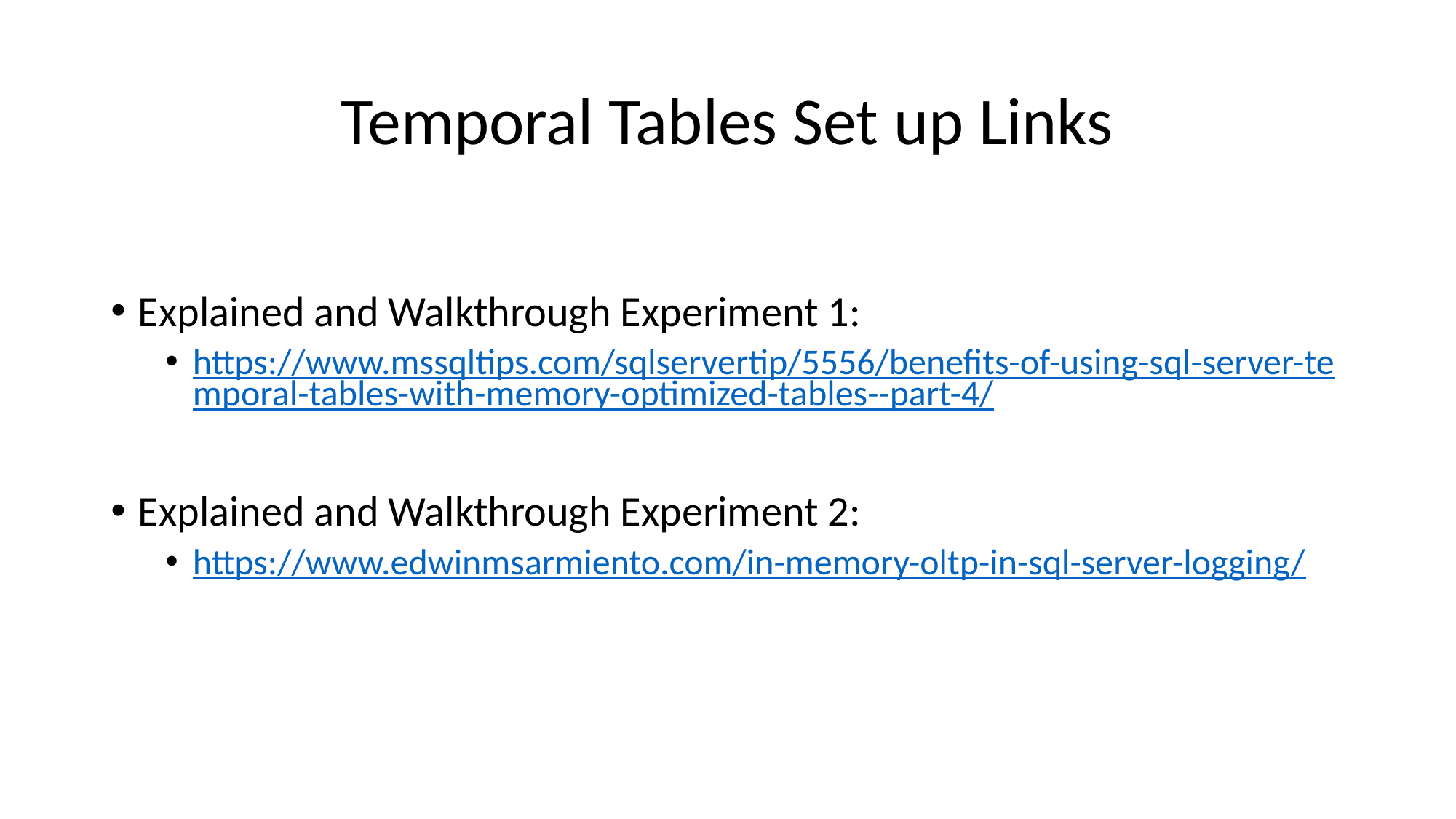

# Temporal Tables Set up Links

Explained and Walkthrough Experiment 1:
https://www.mssqltips.com/sqlservertip/5556/benefits-of-using-sql-server-temporal-tables-with-memory-optimized-tables--part-4/

Explained and Walkthrough Experiment 2:
https://www.edwinmsarmiento.com/in-memory-oltp-in-sql-server-logging/